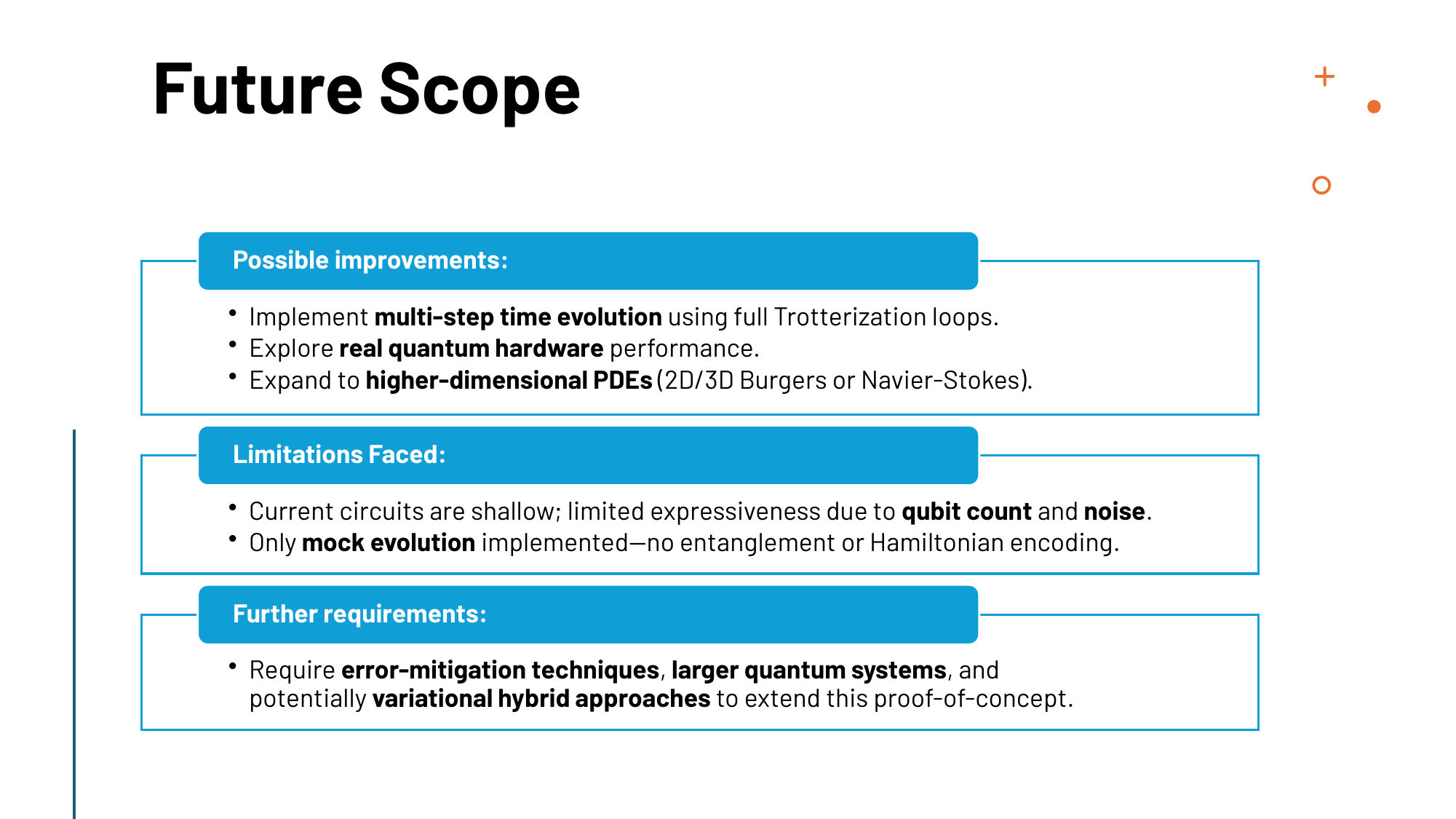

# Future Scope

Implement multi-step time evolution using full Trotterization loops.
Explore real quantum hardware performance.
Expand to higher-dimensional PDEs (2D/3D Burgers or Navier-Stokes).
Possible improvements:
Current circuits are shallow; limited expressiveness due to qubit count and noise.
Only mock evolution implemented—no entanglement or Hamiltonian encoding.
Limitations Faced:
Require error-mitigation techniques, larger quantum systems, and potentially variational hybrid approaches to extend this proof-of-concept.
Further requirements: